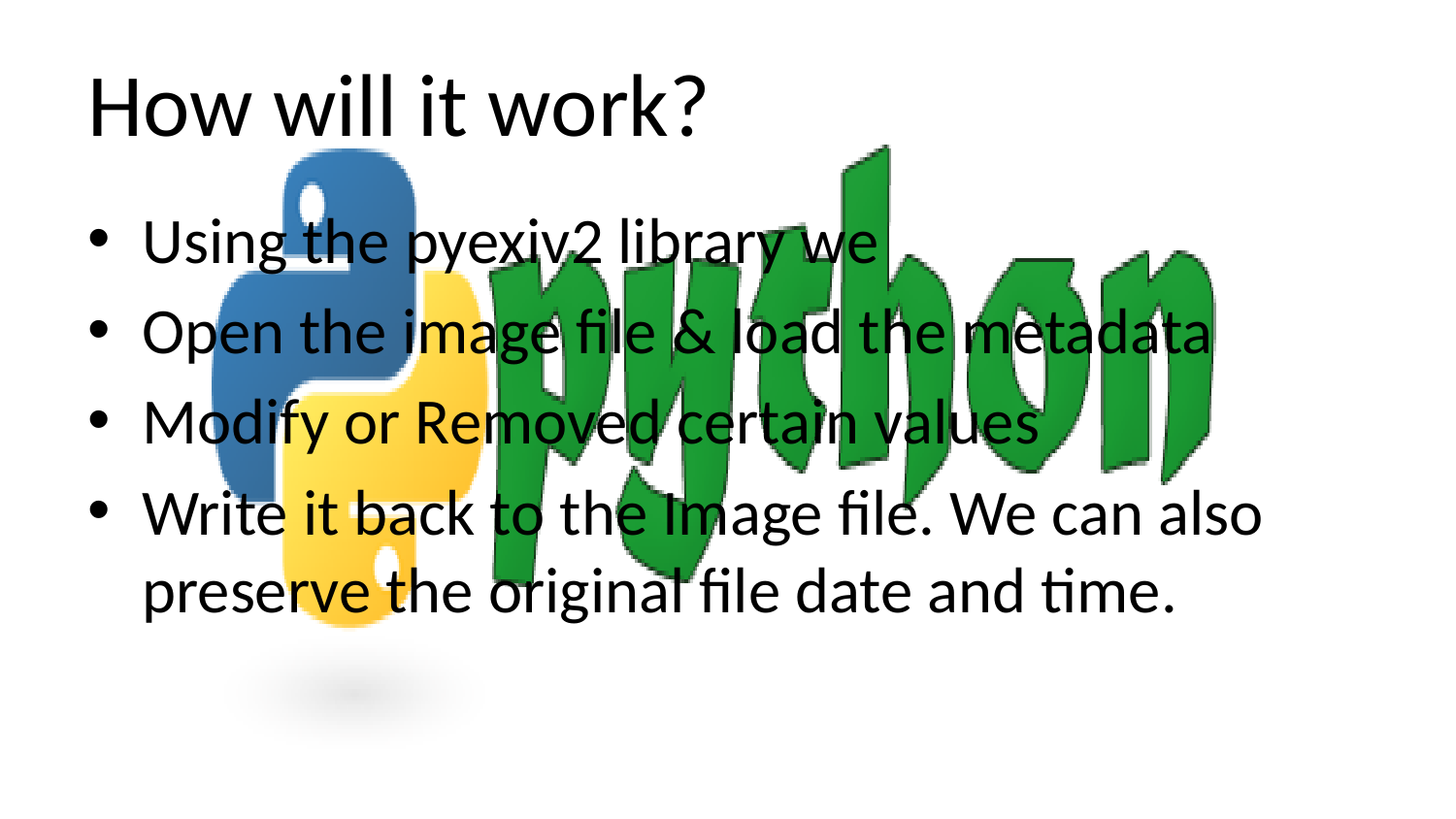

# How will it work?
Using the pyexiv2 library we
Open the image file & load the metadata
Modify or Removed certain values
Write it back to the Image file. We can also preserve the original file date and time.